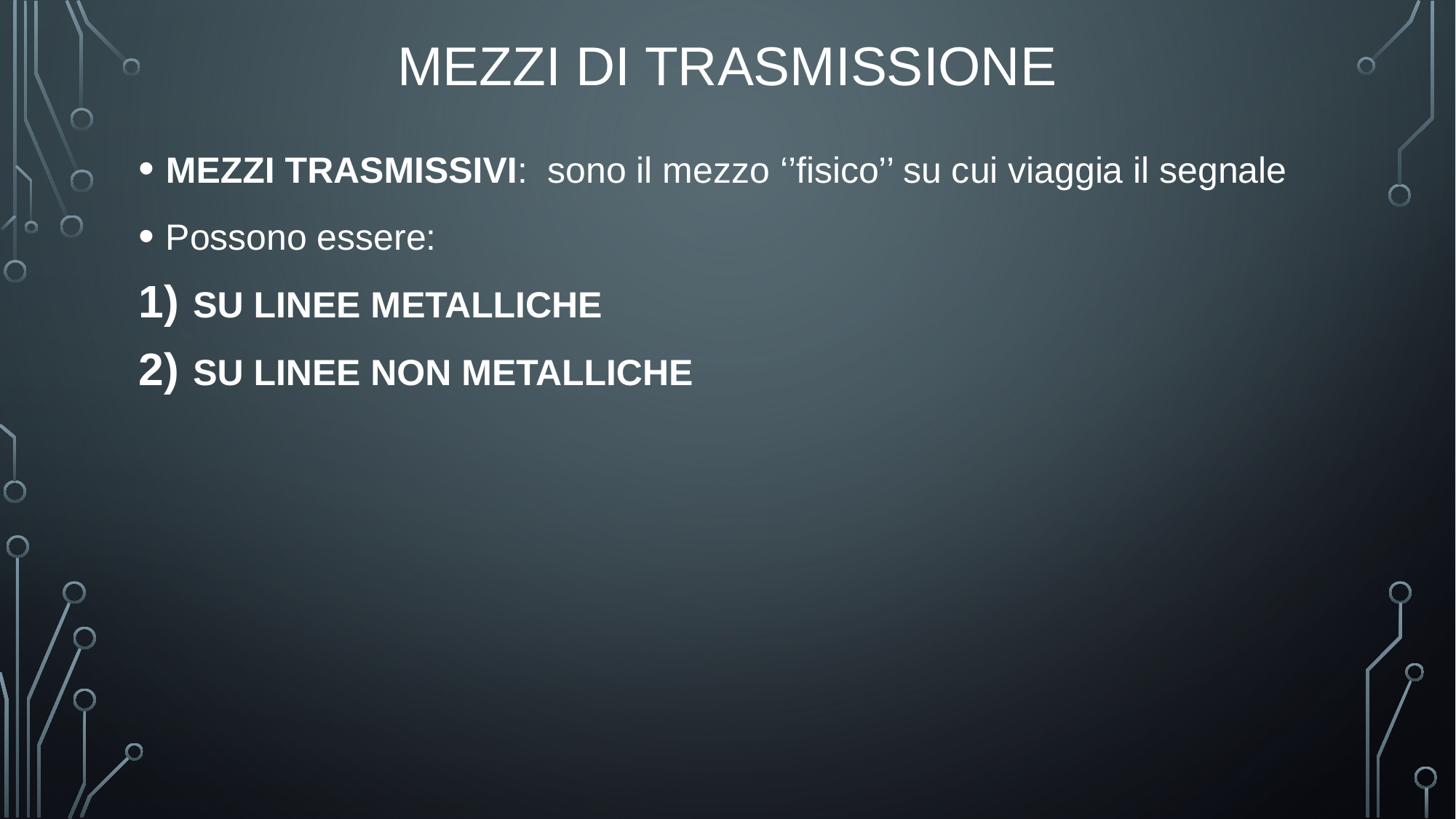

# Mezzi di trasmissione
MEZZI TRASMISSIVI:  sono il mezzo ‘’fisico’’ su cui viaggia il segnale
Possono essere:
SU LINEE METALLICHE
SU LINEE NON METALLICHE